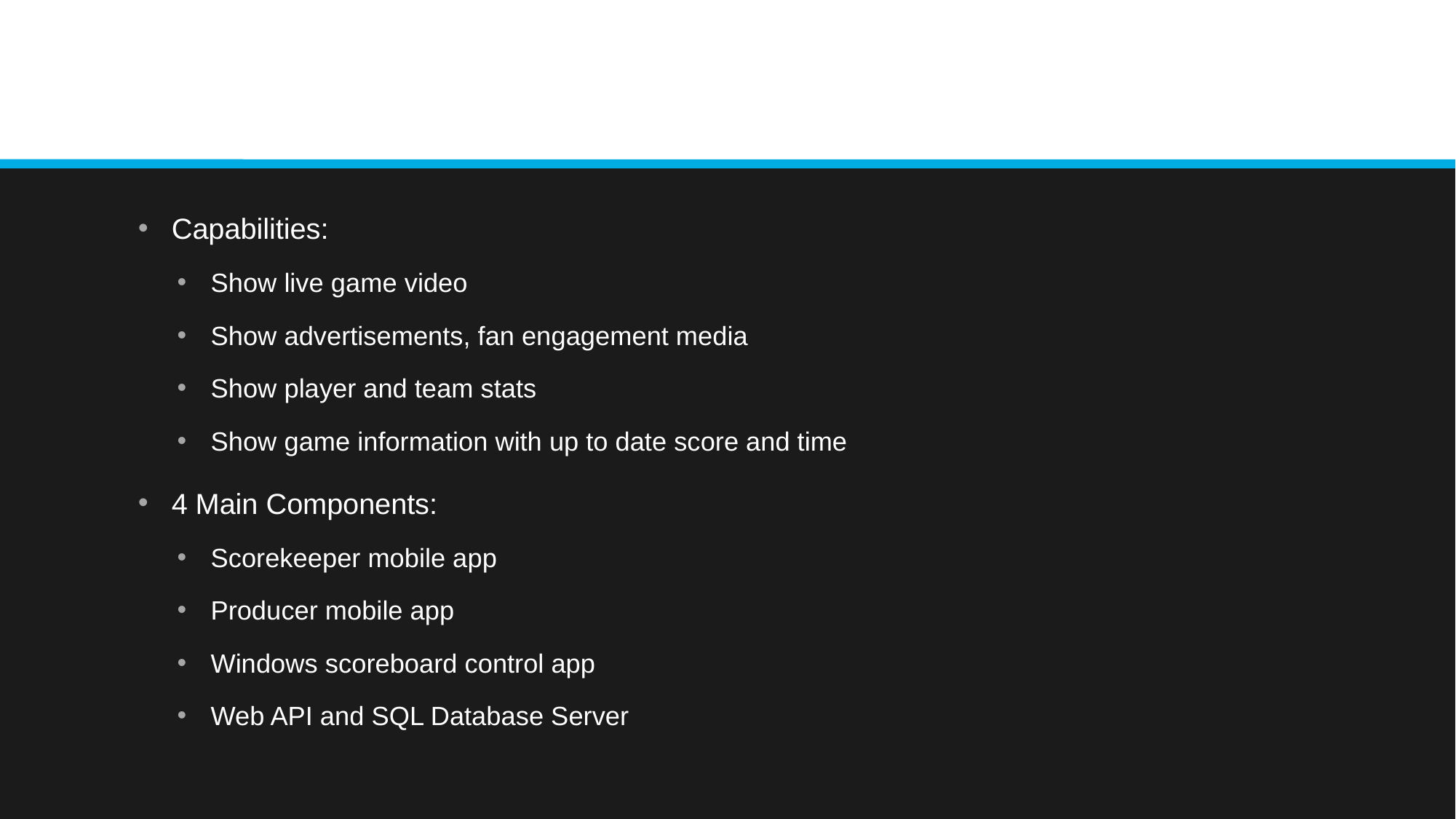

System Vision
Capabilities:
Show live game video
Show advertisements, fan engagement media
Show player and team stats
Show game information with up to date score and time
4 Main Components:
Scorekeeper mobile app
Producer mobile app
Windows scoreboard control app
Web API and SQL Database Server